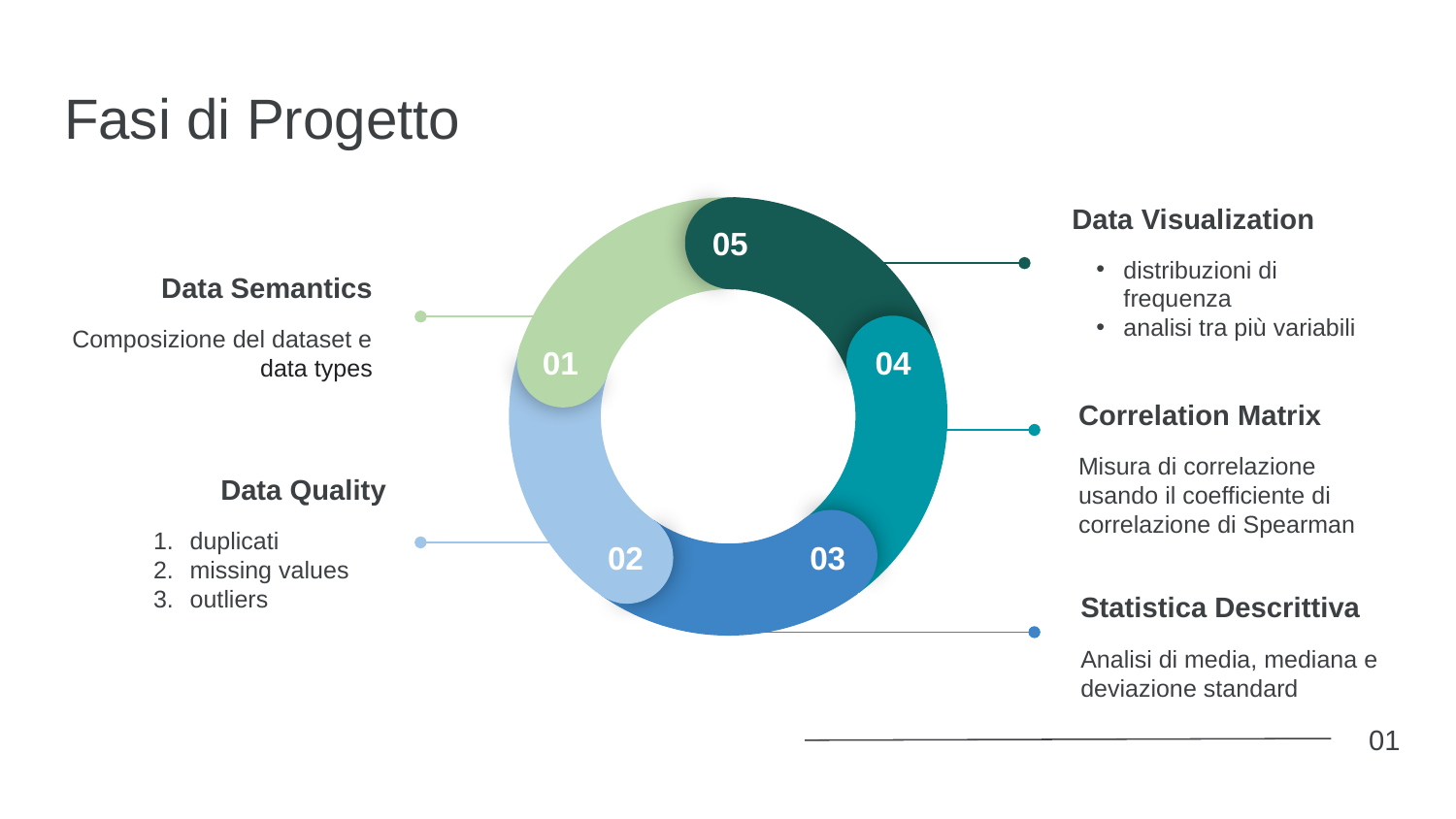

Fasi di Progetto

05

01
04

02
03
Data Visualization

distribuzioni di frequenza
analisi tra più variabili
Data Semantics

Composizione del dataset e data types

Correlation Matrix

Misura di correlazione usando il coefficiente di correlazione di Spearman
Data Quality

duplicati
missing values
outliers
Statistica Descrittiva
Analisi di media, mediana e deviazione standard
01